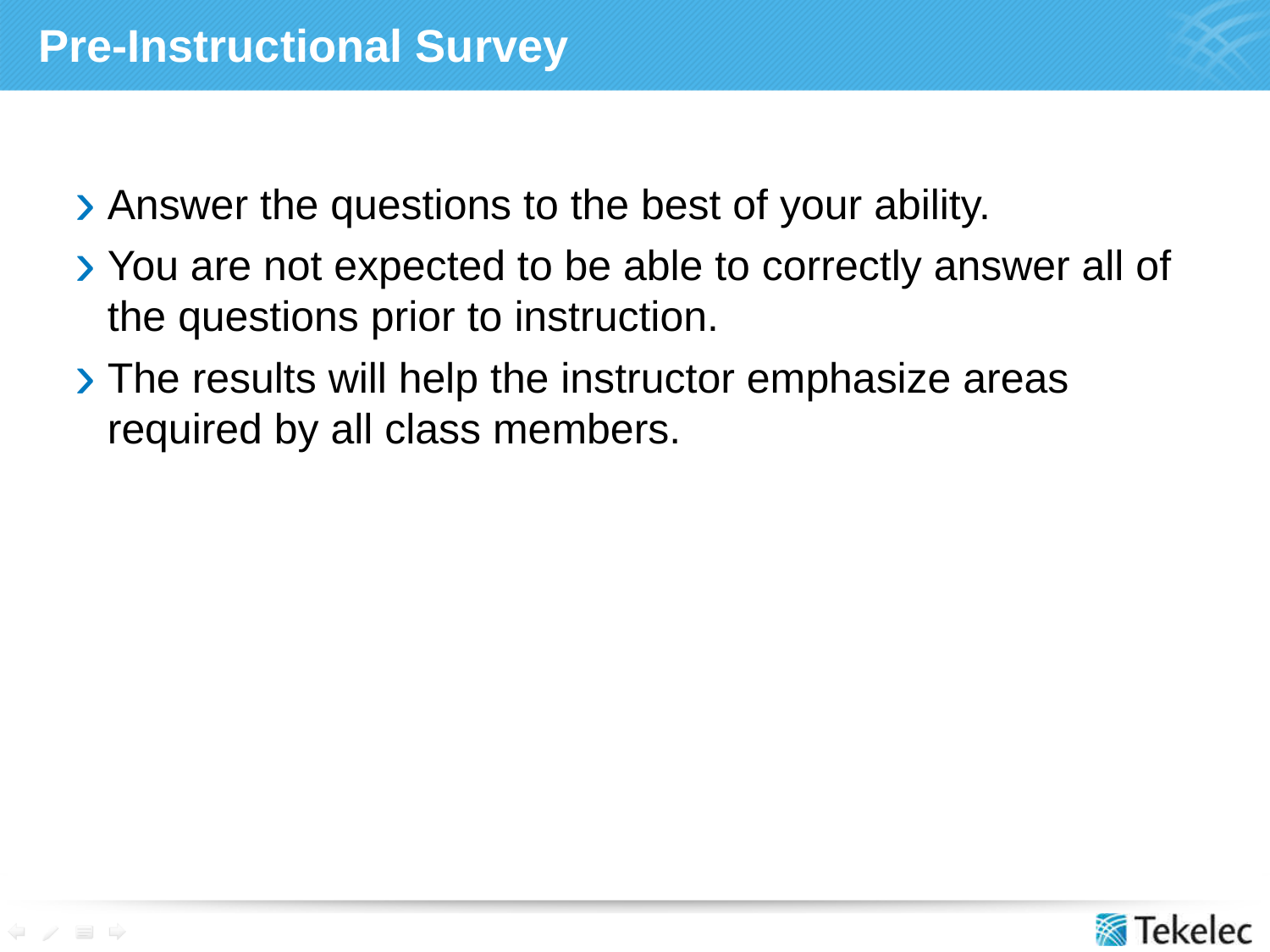

# Pre-Instructional Survey
Answer the questions to the best of your ability.
You are not expected to be able to correctly answer all of the questions prior to instruction.
The results will help the instructor emphasize areas required by all class members.